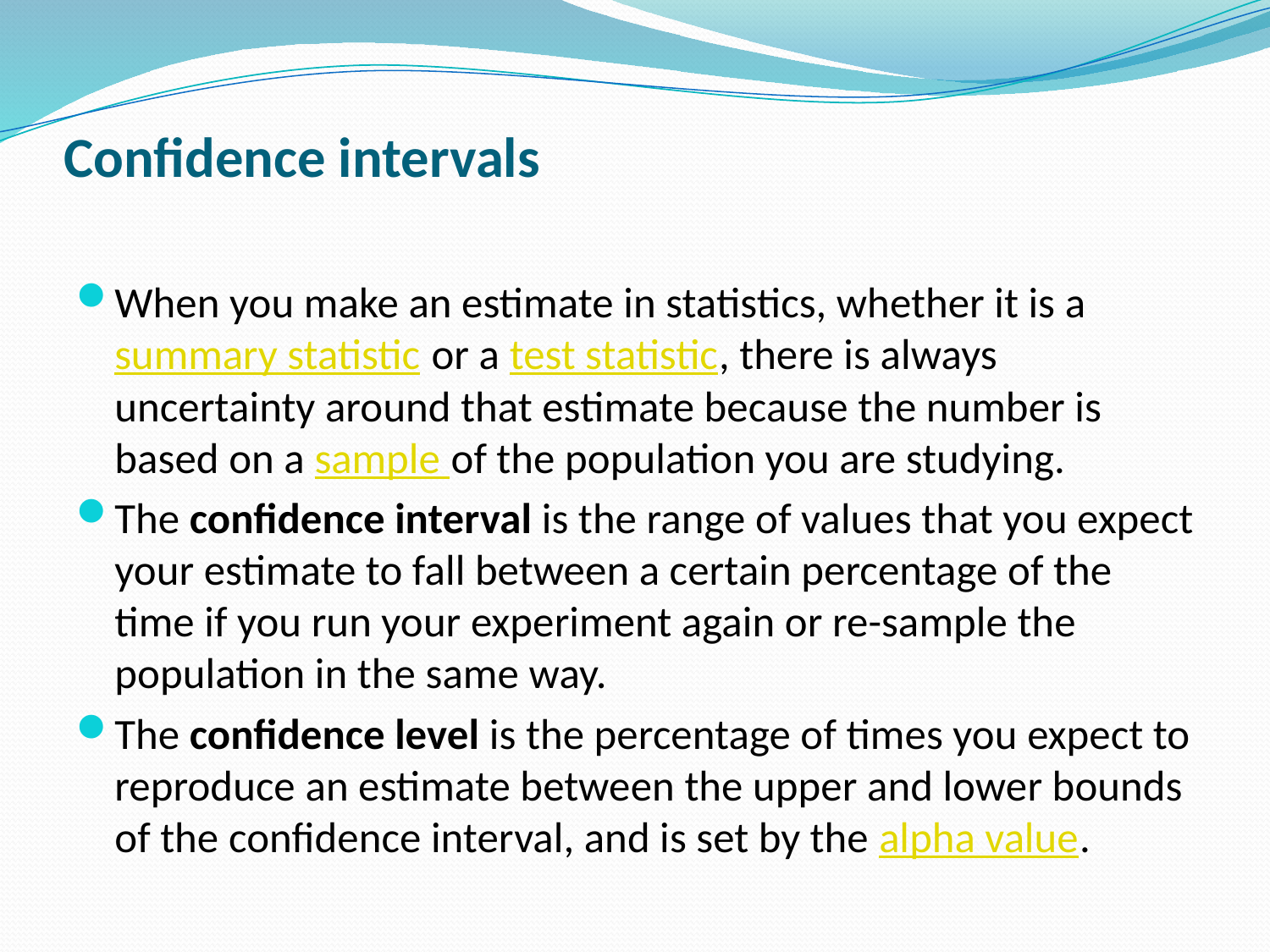

# Confidence intervals
When you make an estimate in statistics, whether it is a summary statistic or a test statistic, there is always uncertainty around that estimate because the number is based on a sample of the population you are studying.
The confidence interval is the range of values that you expect your estimate to fall between a certain percentage of the time if you run your experiment again or re-sample the population in the same way.
The confidence level is the percentage of times you expect to reproduce an estimate between the upper and lower bounds of the confidence interval, and is set by the alpha value.